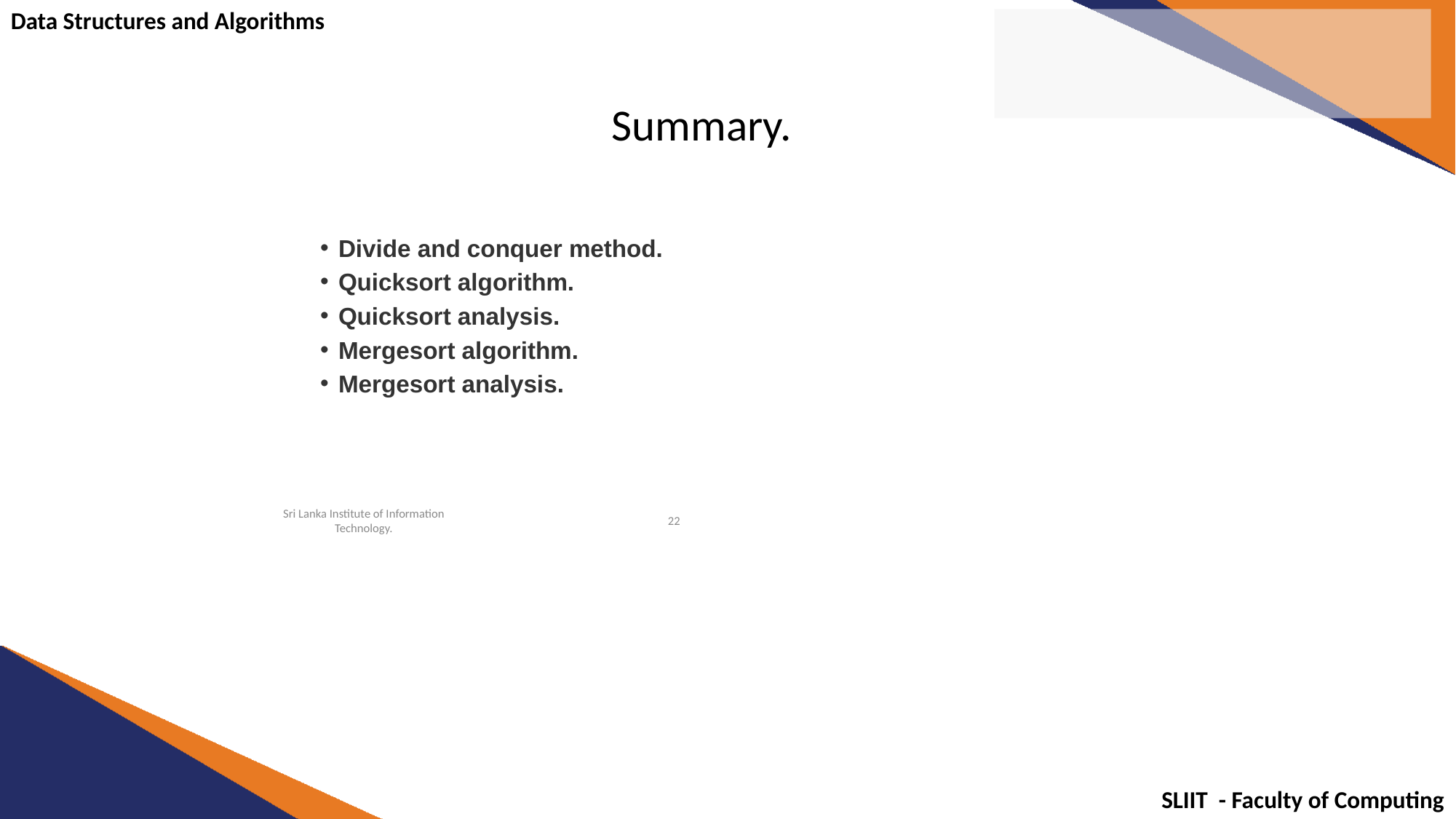

# Summary.
Divide and conquer method.
Quicksort algorithm.
Quicksort analysis.
Mergesort algorithm.
Mergesort analysis.

Sri Lanka Institute of Information Technology.
22